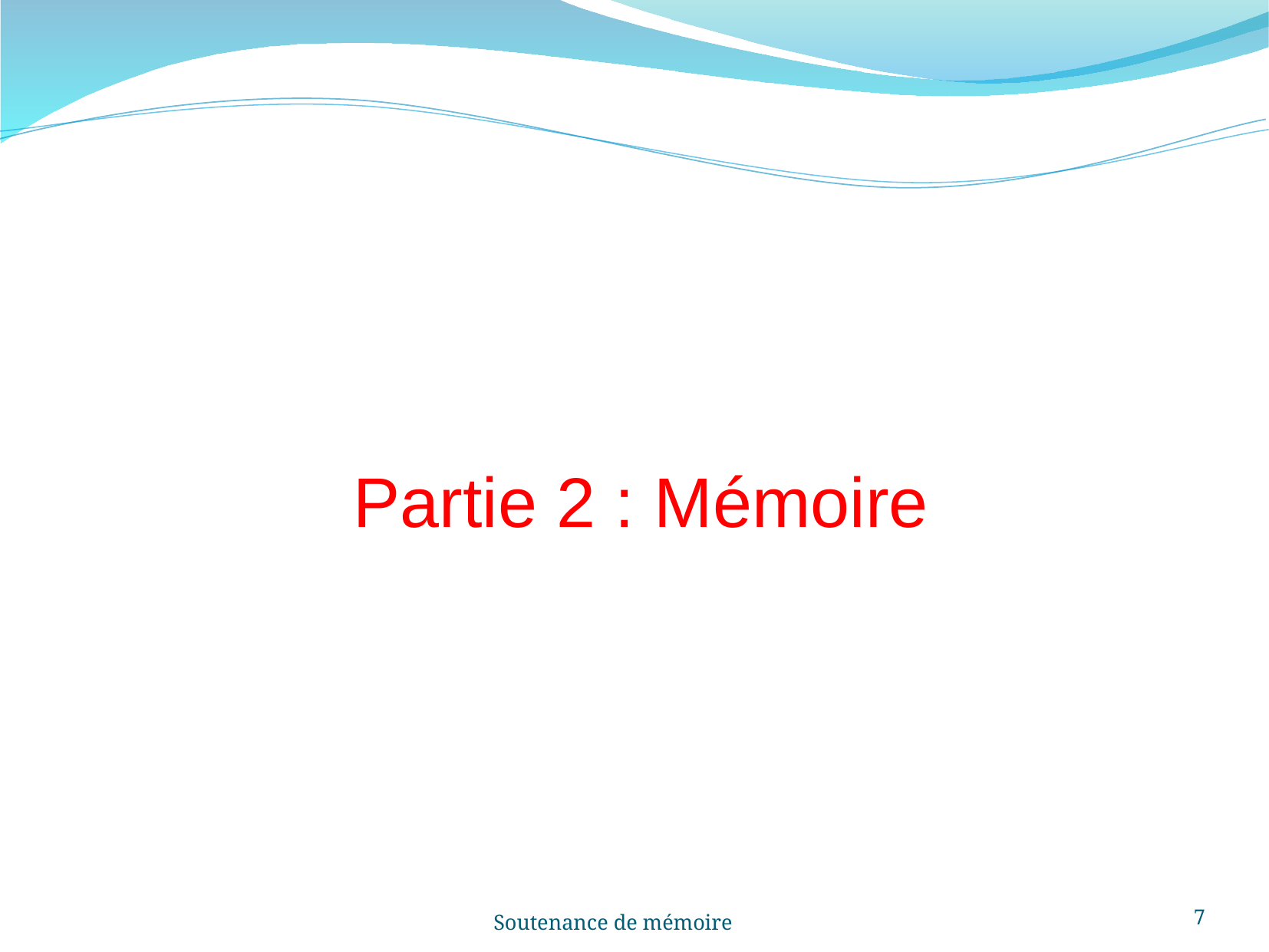

Partie 2 : Mémoire
7
Soutenance de mémoire